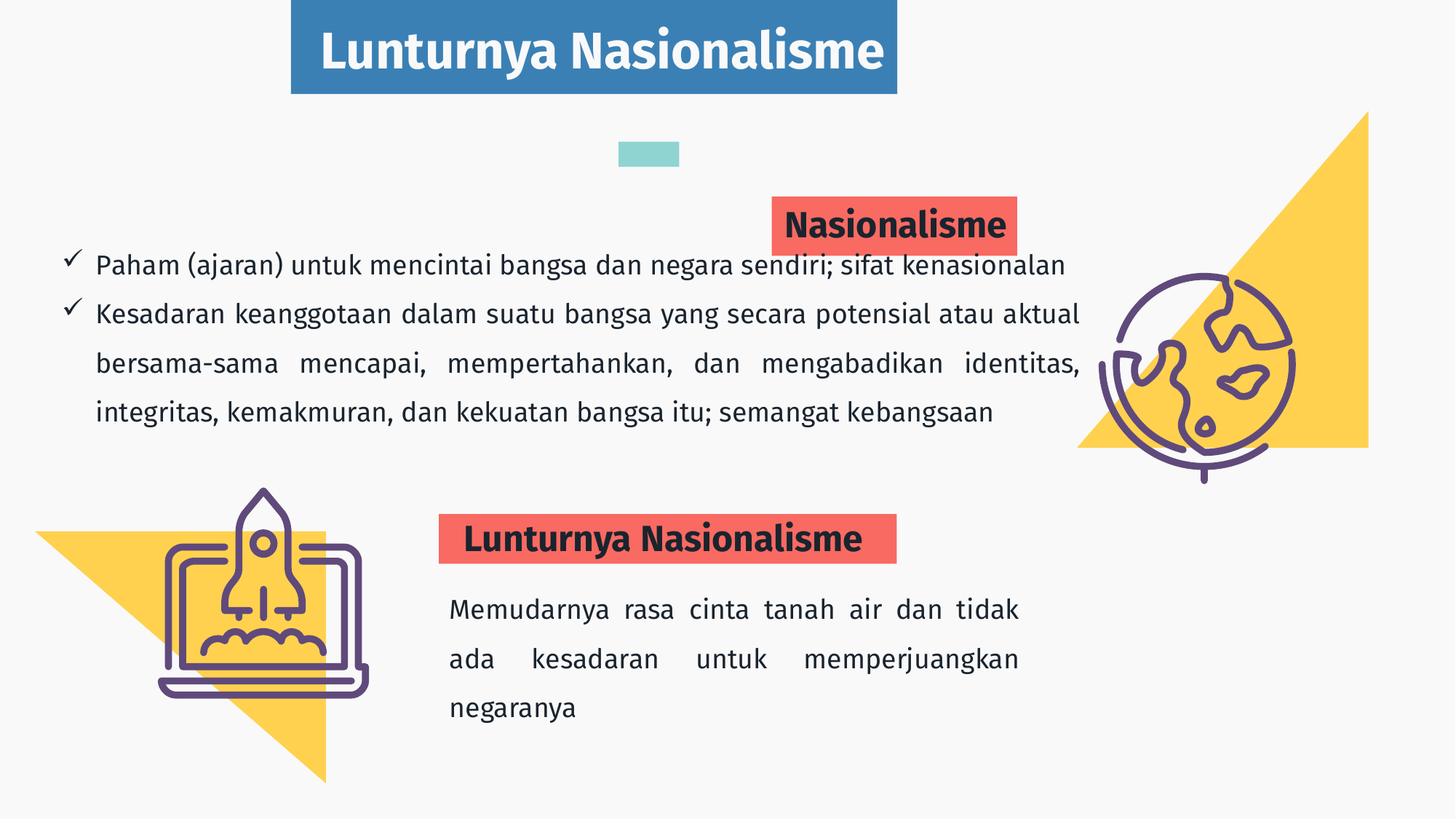

# Lunturnya Nasionalisme

Paham (ajaran) untuk mencintai bangsa dan negara sendiri; sifat kenasionalan
Kesadaran keanggotaan dalam suatu bangsa yang secara potensial atau aktual bersama-sama mencapai, mempertahankan, dan mengabadikan identitas, integritas, kemakmuran, dan kekuatan bangsa itu; semangat kebangsaan
Nasionalisme

Lunturnya Nasionalisme

Memudarnya rasa cinta tanah air dan tidak ada kesadaran untuk memperjuangkan negaranya